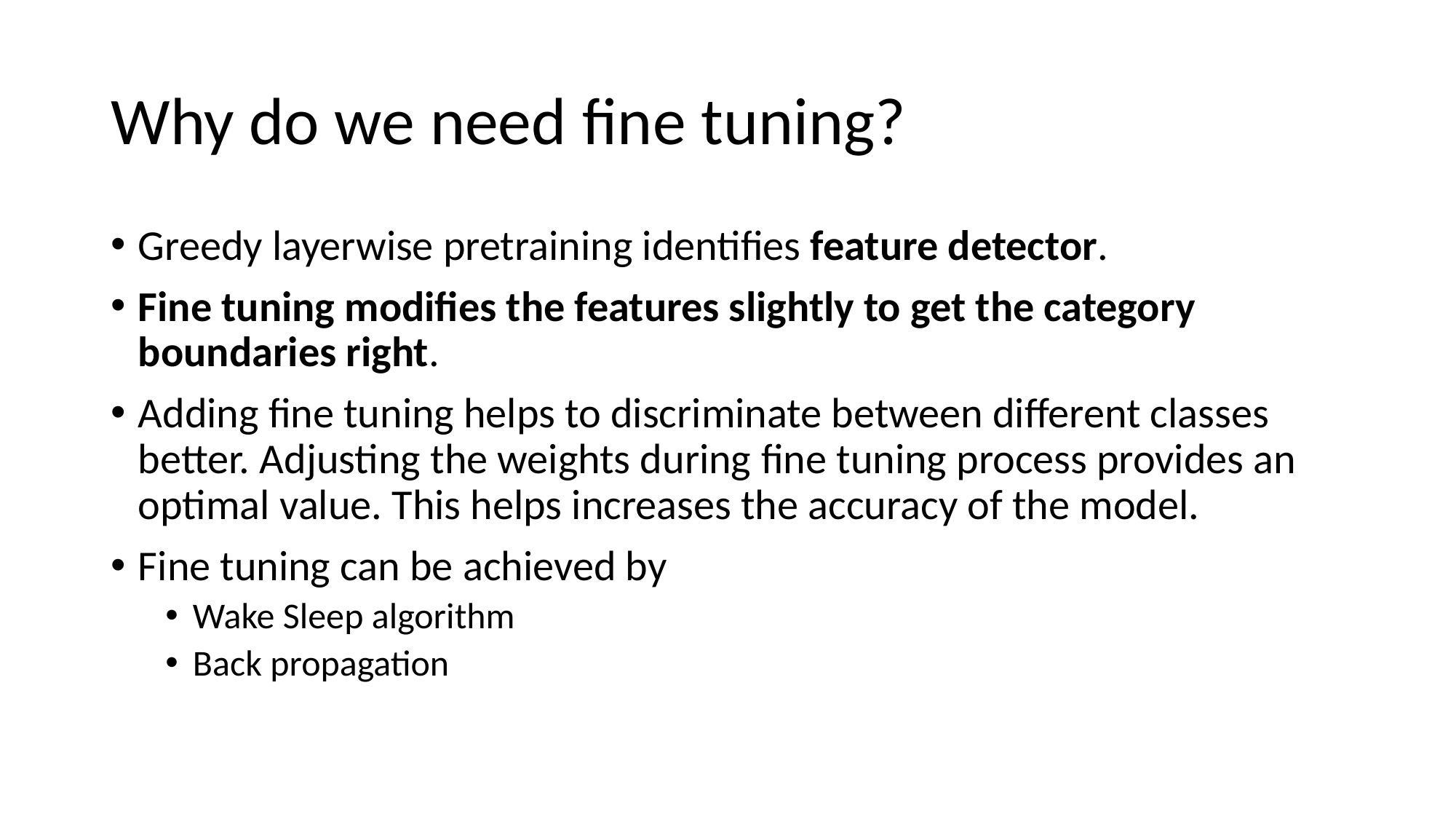

# Why do we need fine tuning?
Greedy layerwise pretraining identifies feature detector.
Fine tuning modifies the features slightly to get the category boundaries right.
Adding fine tuning helps to discriminate between different classes better. Adjusting the weights during fine tuning process provides an optimal value. This helps increases the accuracy of the model.
Fine tuning can be achieved by
Wake Sleep algorithm
Back propagation